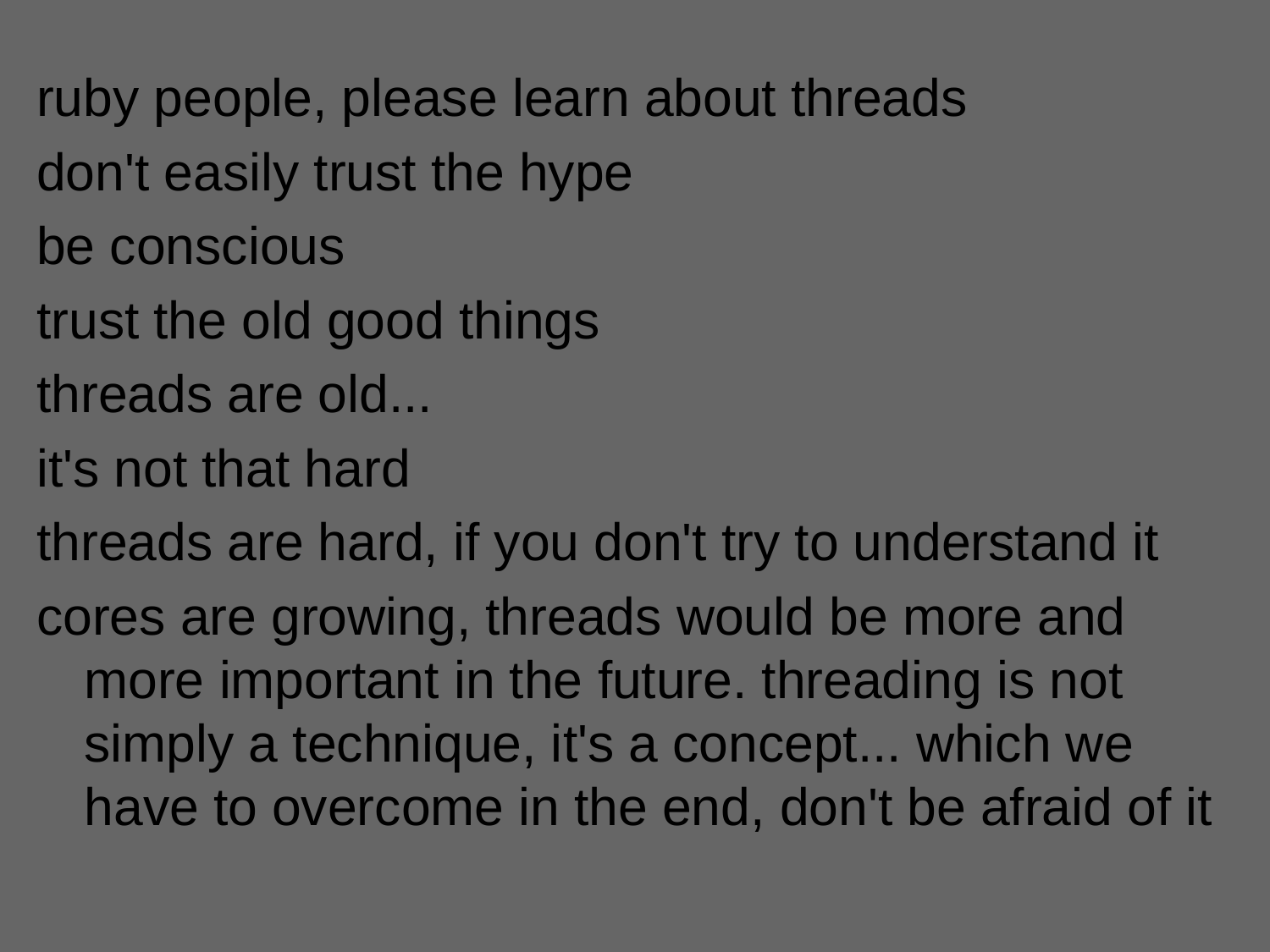

ruby people, please learn about threads
don't easily trust the hype
be conscious
trust the old good things
threads are old...
it's not that hard
threads are hard, if you don't try to understand it
cores are growing, threads would be more and more important in the future. threading is not simply a technique, it's a concept... which we have to overcome in the end, don't be afraid of it